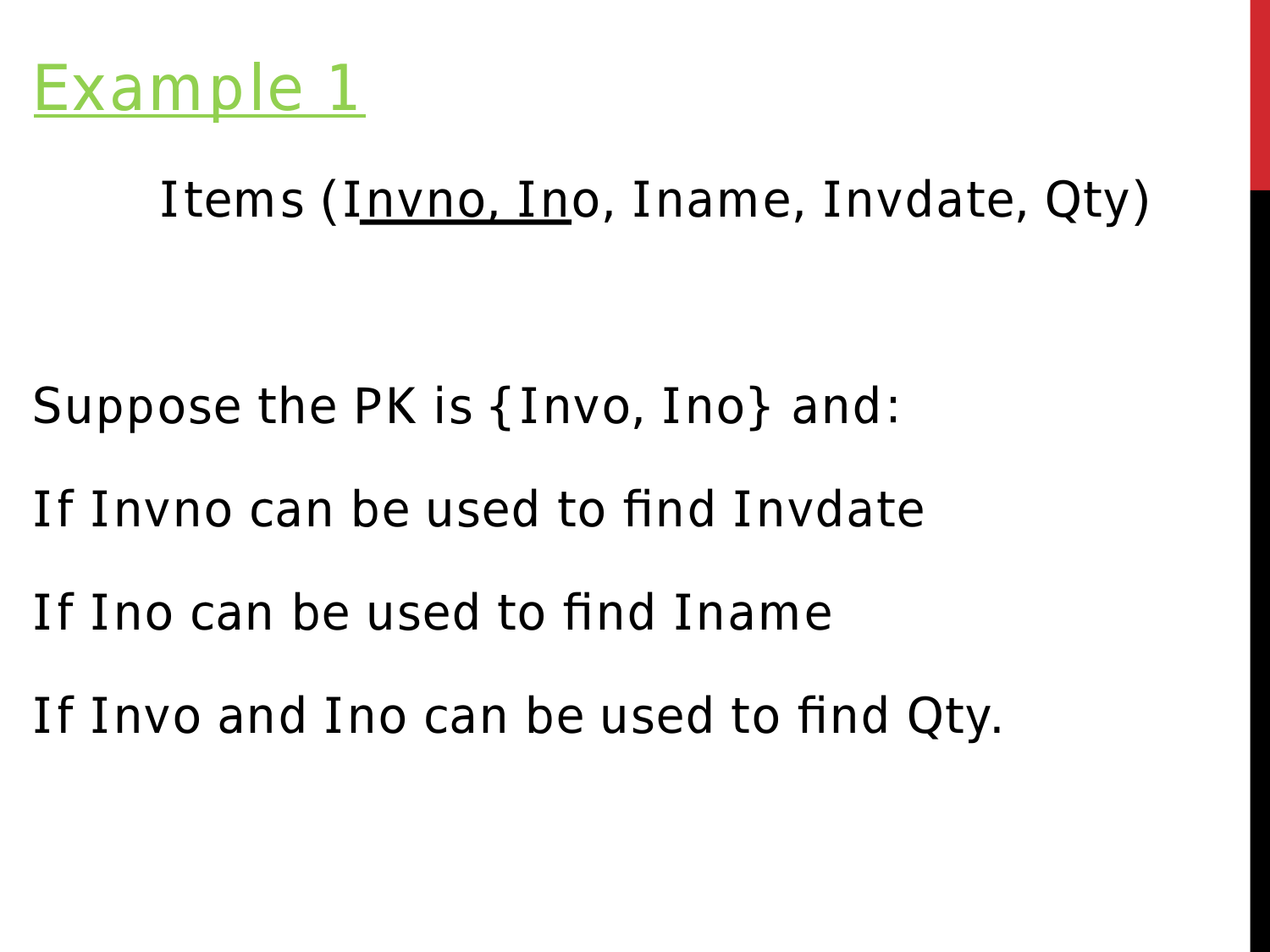

Example 1
	Items (Invno, Ino, Iname, Invdate, Qty)

Suppose the PK is {Invo, Ino} and:
If Invno can be used to find Invdate
If Ino can be used to find Iname
If Invo and Ino can be used to find Qty.